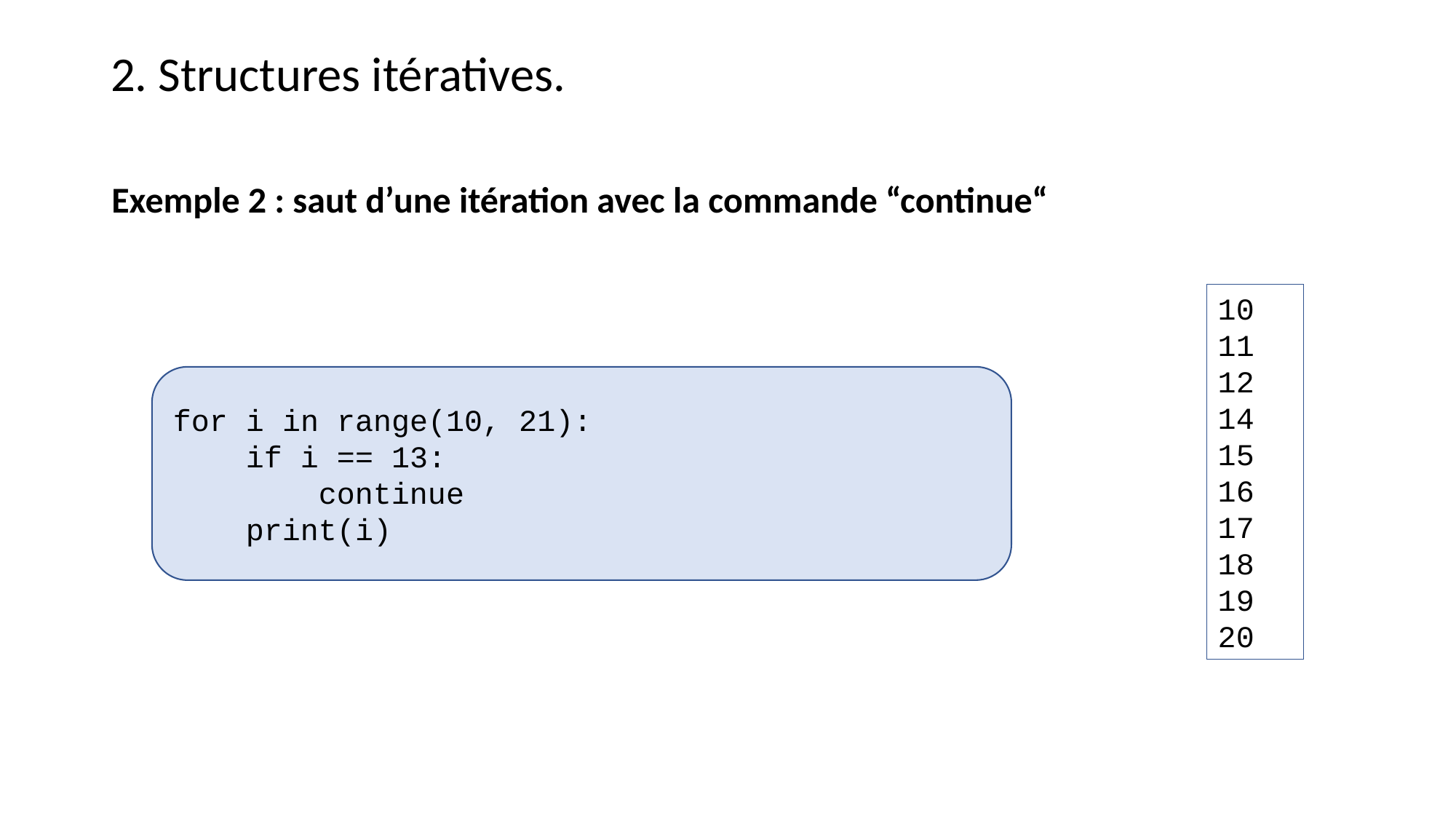

2. Structures itératives.
Exemple 2 : saut d’une itération avec la commande “continue“
10
11
12
14
15
16
17
18
19
20
for i in range(10, 21):
    if i == 13:
        continue
    print(i)